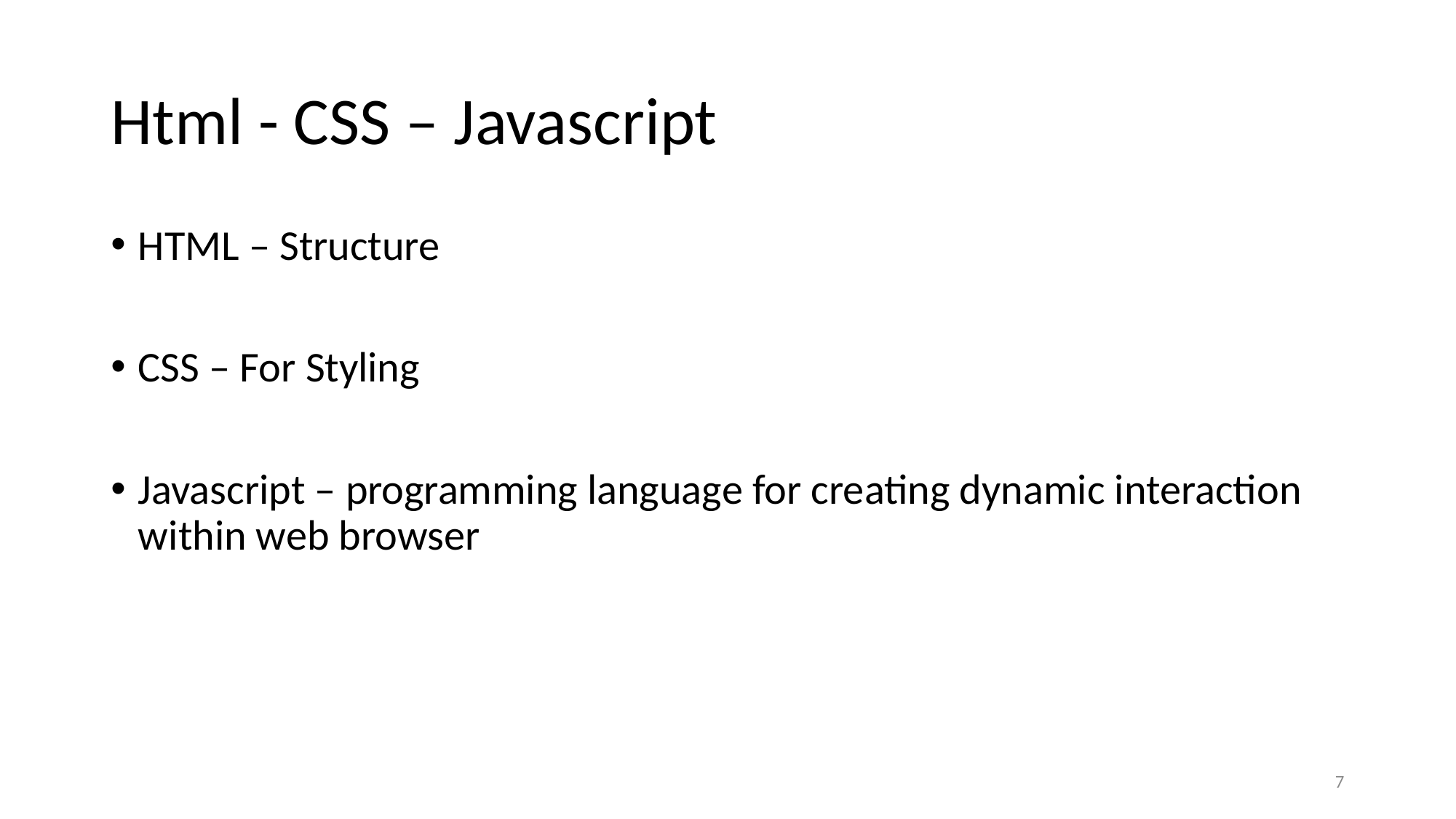

# Html - CSS – Javascript
HTML – Structure

CSS – For Styling

Javascript – programming language for creating dynamic interaction within web browser
7